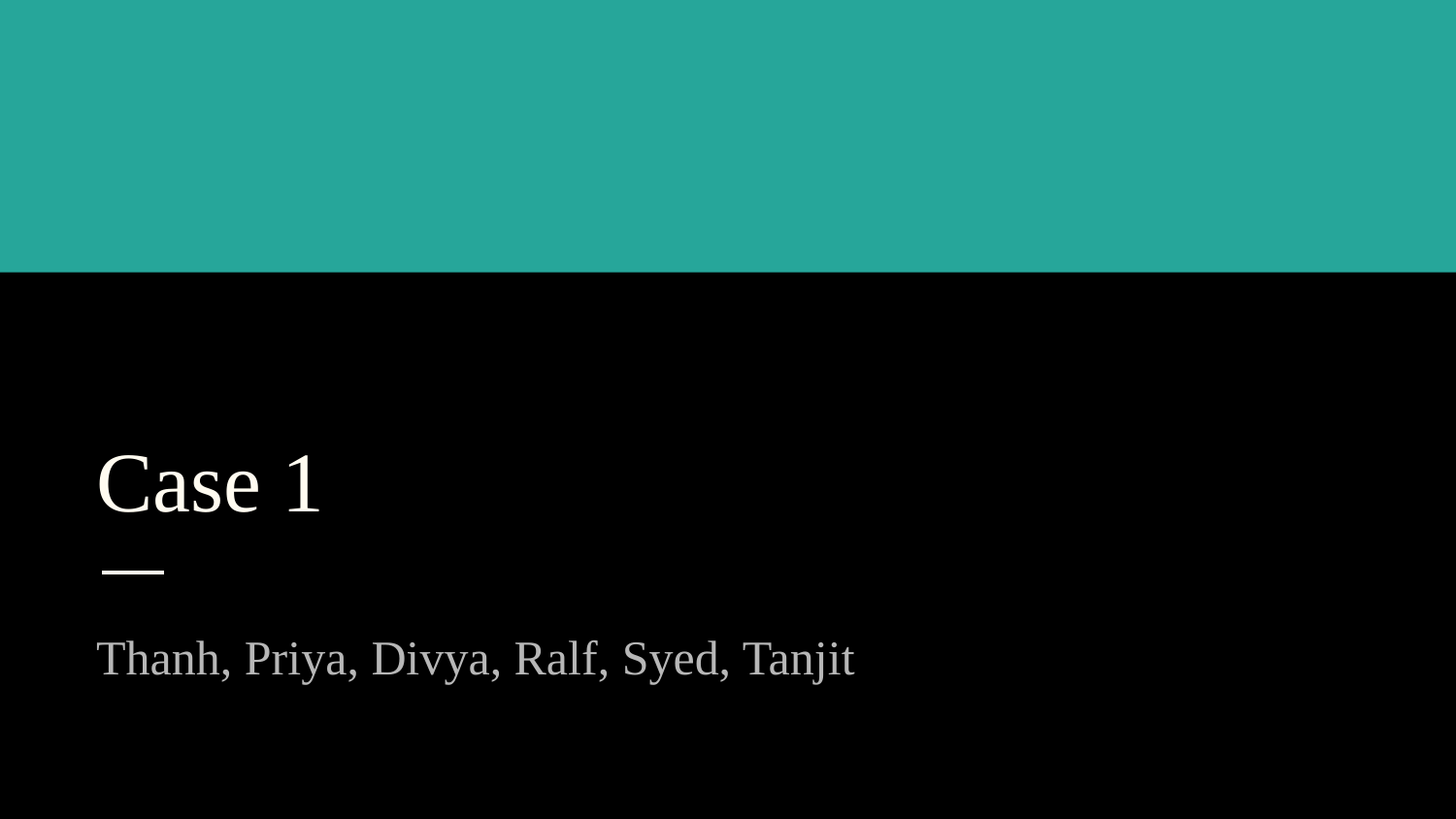

# Case 1
Thanh, Priya, Divya, Ralf, Syed, Tanjit